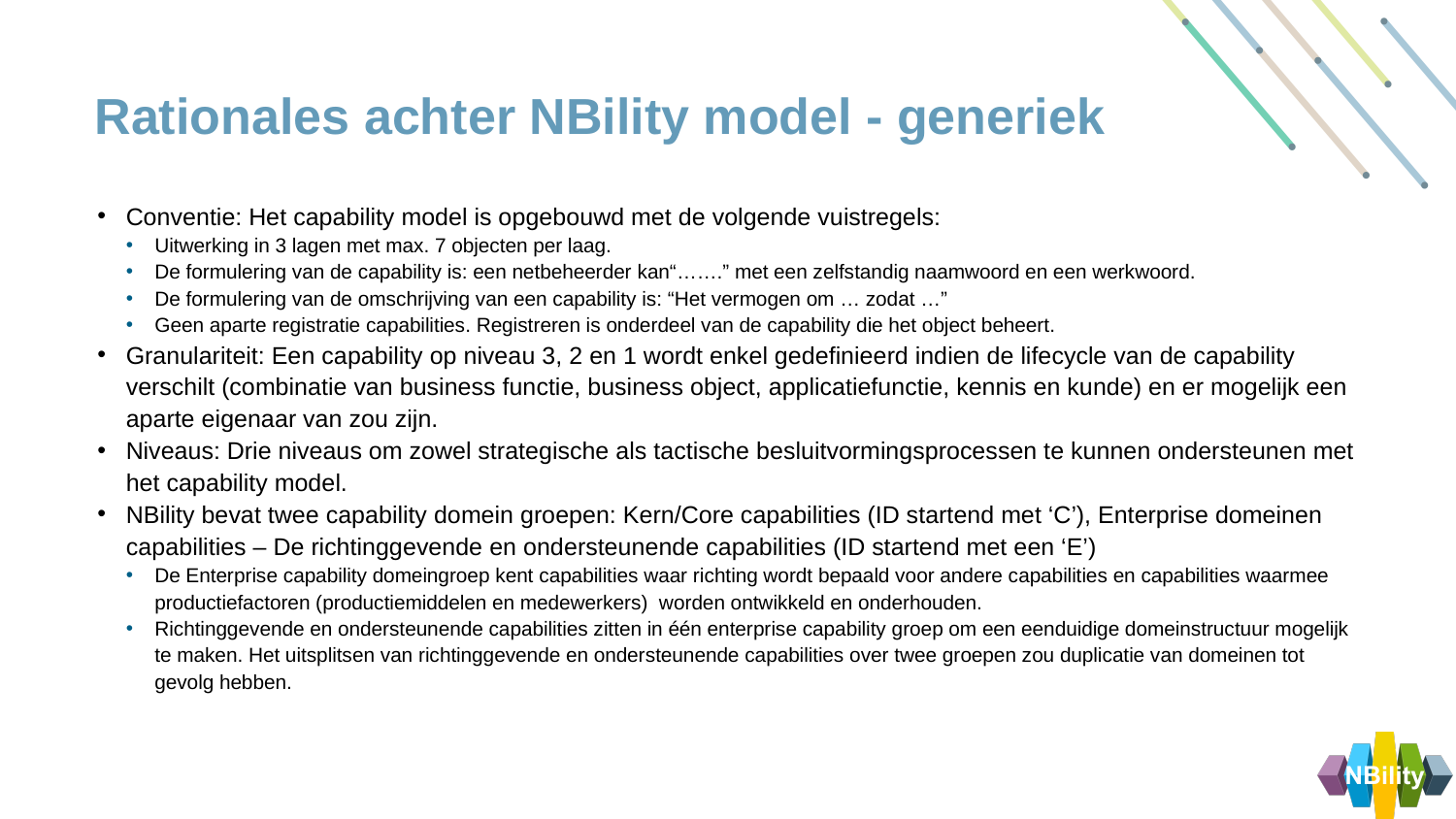

# Rationales achter NBility model - generiek
Conventie: Het capability model is opgebouwd met de volgende vuistregels:
Uitwerking in 3 lagen met max. 7 objecten per laag.
De formulering van de capability is: een netbeheerder kan“…….” met een zelfstandig naamwoord en een werkwoord.
De formulering van de omschrijving van een capability is: “Het vermogen om … zodat …”
Geen aparte registratie capabilities. Registreren is onderdeel van de capability die het object beheert.
Granulariteit: Een capability op niveau 3, 2 en 1 wordt enkel gedefinieerd indien de lifecycle van de capability verschilt (combinatie van business functie, business object, applicatiefunctie, kennis en kunde) en er mogelijk een aparte eigenaar van zou zijn.
Niveaus: Drie niveaus om zowel strategische als tactische besluitvormingsprocessen te kunnen ondersteunen met het capability model.
NBility bevat twee capability domein groepen: Kern/Core capabilities (ID startend met ‘C’), Enterprise domeinen capabilities – De richtinggevende en ondersteunende capabilities (ID startend met een ‘E’)
De Enterprise capability domeingroep kent capabilities waar richting wordt bepaald voor andere capabilities en capabilities waarmee productiefactoren (productiemiddelen en medewerkers)  worden ontwikkeld en onderhouden.
Richtinggevende en ondersteunende capabilities zitten in één enterprise capability groep om een eenduidige domeinstructuur mogelijk te maken. Het uitsplitsen van richtinggevende en ondersteunende capabilities over twee groepen zou duplicatie van domeinen tot gevolg hebben.